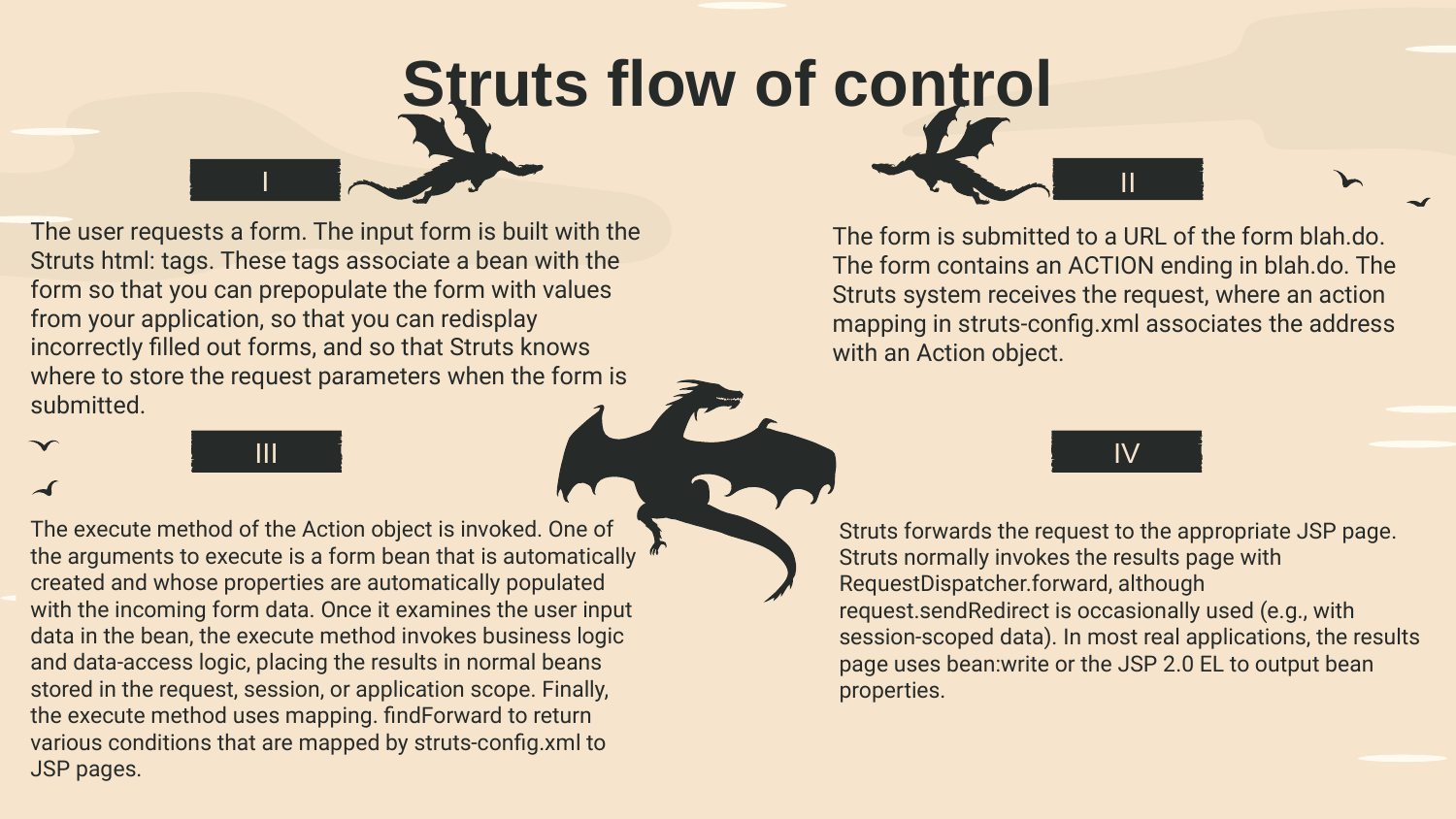

# Struts flow of control

II

I
The user requests a form. The input form is built with the Struts html: tags. These tags associate a bean with the form so that you can prepopulate the form with values from your application, so that you can redisplay incorrectly filled out forms, and so that Struts knows where to store the request parameters when the form is submitted.
The form is submitted to a URL of the form blah.do. The form contains an ACTION ending in blah.do. The Struts system receives the request, where an action mapping in struts-config.xml associates the address with an Action object.

III

IV
The execute method of the Action object is invoked. One of the arguments to execute is a form bean that is automatically created and whose properties are automatically populated with the incoming form data. Once it examines the user input data in the bean, the execute method invokes business logic and data-access logic, placing the results in normal beans stored in the request, session, or application scope. Finally, the execute method uses mapping. findForward to return various conditions that are mapped by struts-config.xml to JSP pages.
Struts forwards the request to the appropriate JSP page. Struts normally invokes the results page with RequestDispatcher.forward, although request.sendRedirect is occasionally used (e.g., with session-scoped data). In most real applications, the results page uses bean:write or the JSP 2.0 EL to output bean properties.